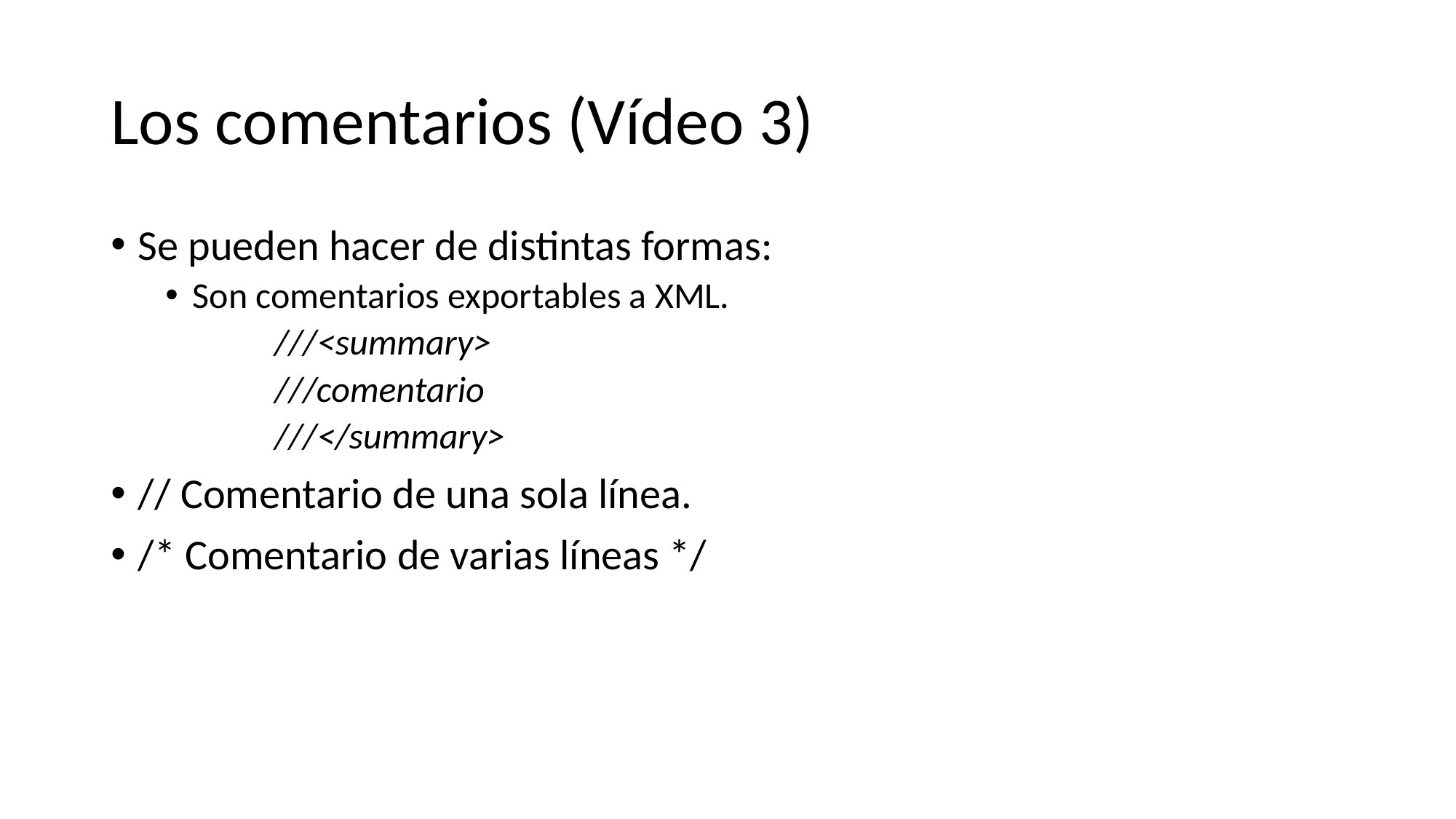

# Los comentarios (Vídeo 3)
Se pueden hacer de distintas formas:
Son comentarios exportables a XML.
	///<summary>
	///comentario
	///</summary>
// Comentario de una sola línea.
/* Comentario de varias líneas */